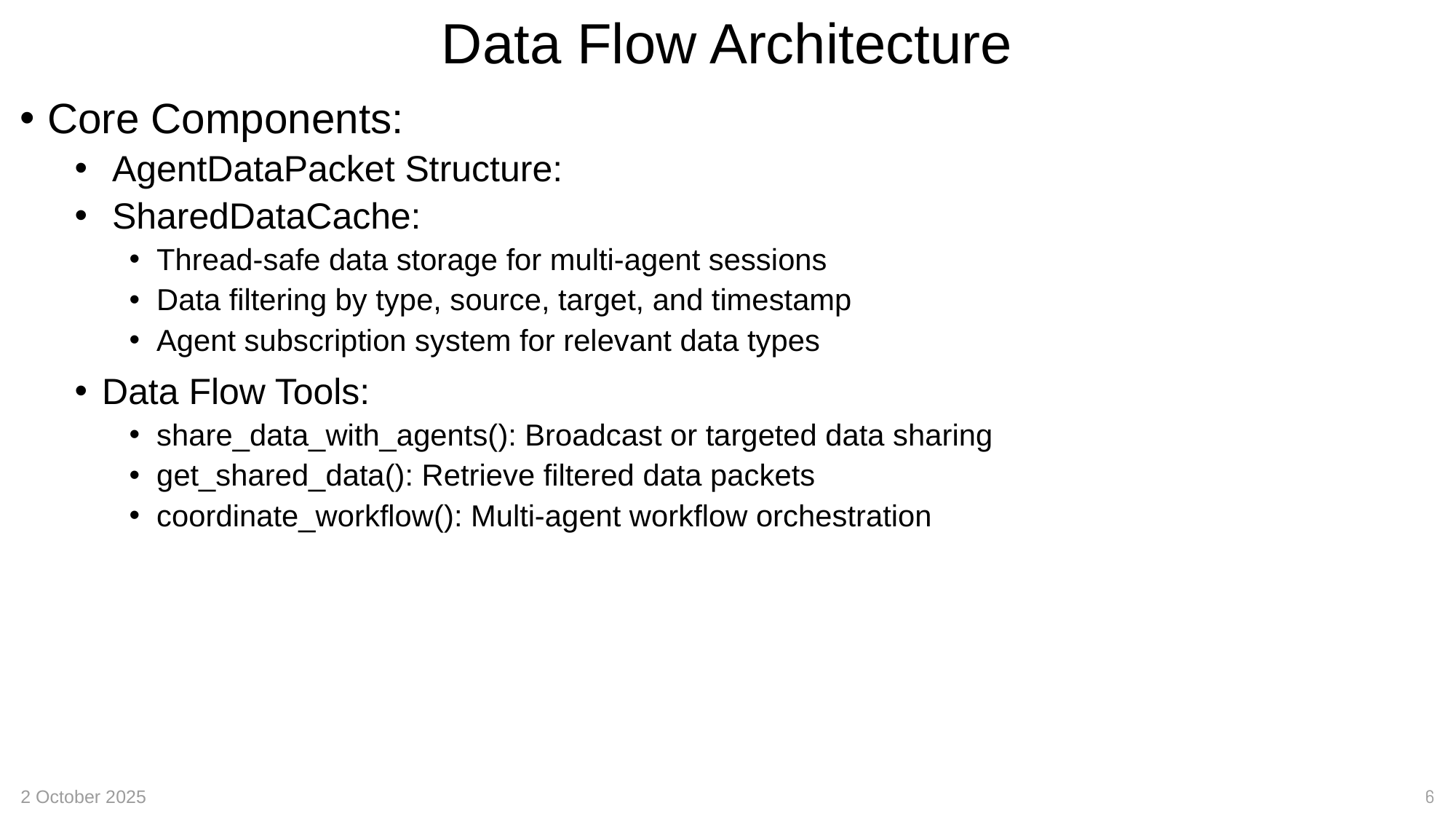

# Data Flow Architecture
Core Components:
 AgentDataPacket Structure:
 SharedDataCache:
Thread-safe data storage for multi-agent sessions
Data filtering by type, source, target, and timestamp
Agent subscription system for relevant data types
Data Flow Tools:
share_data_with_agents(): Broadcast or targeted data sharing
get_shared_data(): Retrieve filtered data packets
coordinate_workflow(): Multi-agent workflow orchestration
2 October 2025

6